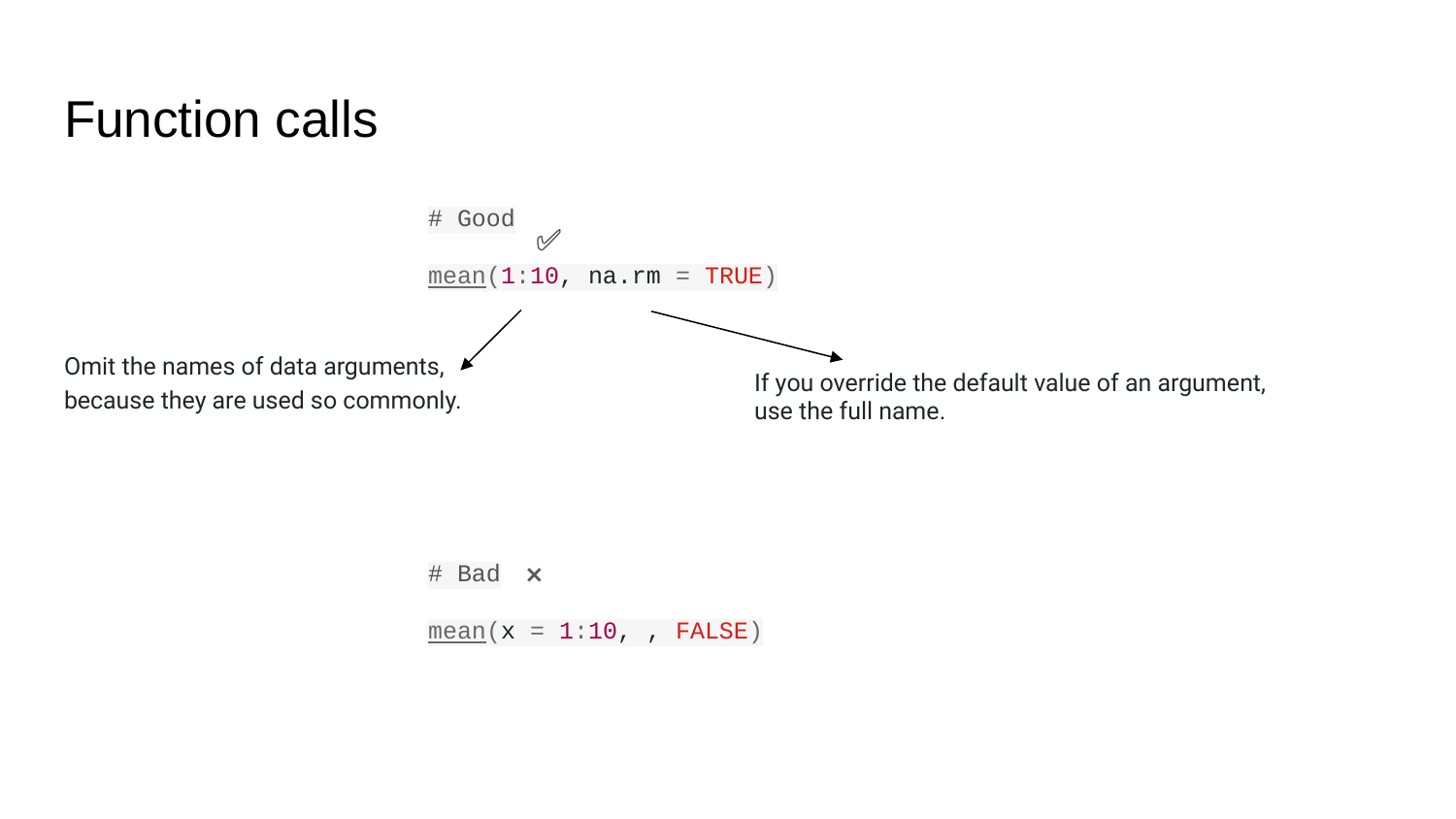

# Function calls
# Good
mean(1:10, na.rm = TRUE)

Omit the names of data arguments,
because they are used so commonly.

# Bad
mean(x = 1:10, , FALSE)

✅
If you override the default value of an argument, use the full name.

❌